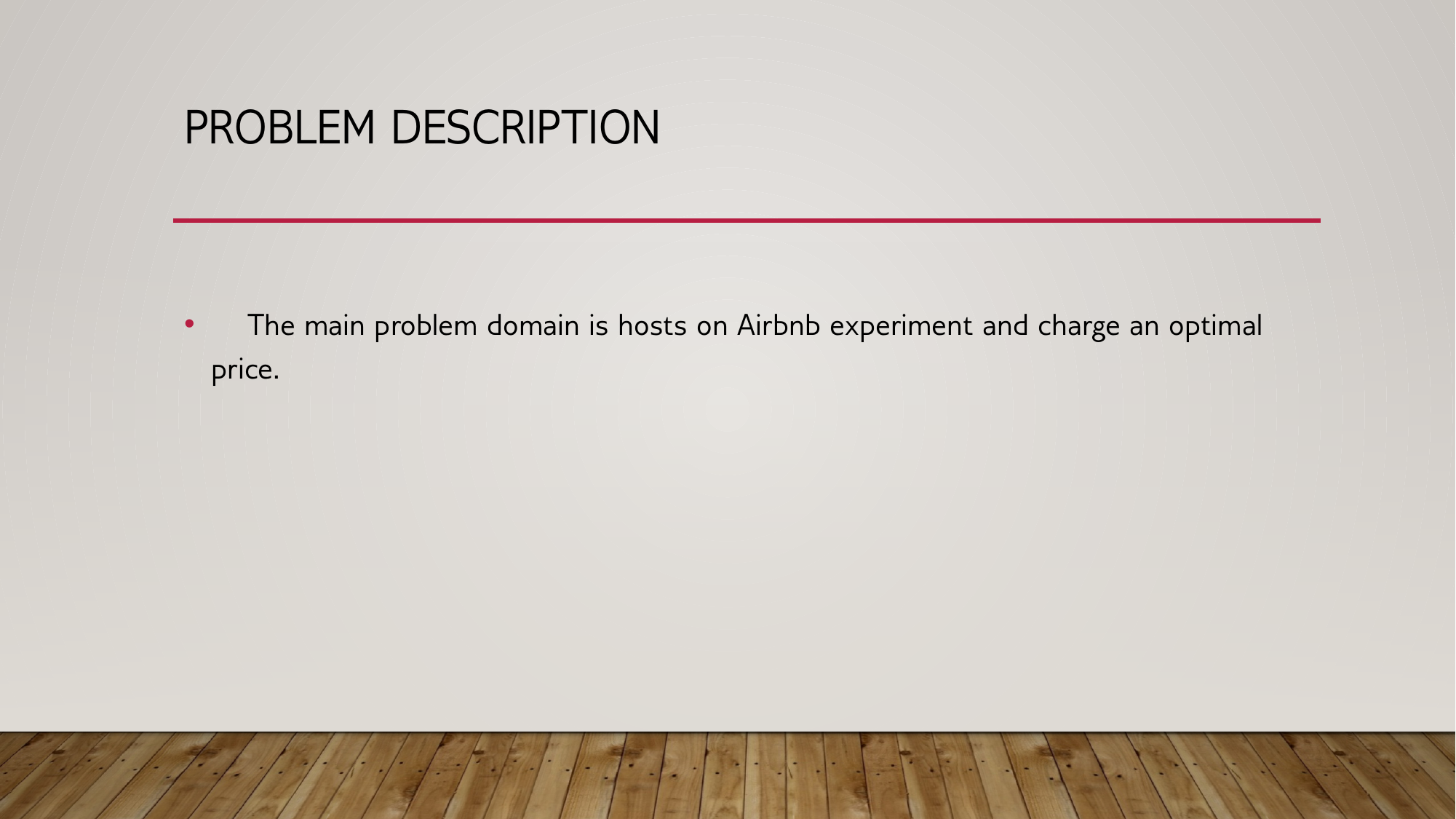

# Problem description

    The main problem domain is hosts on Airbnb experiment and charge an optimal price.